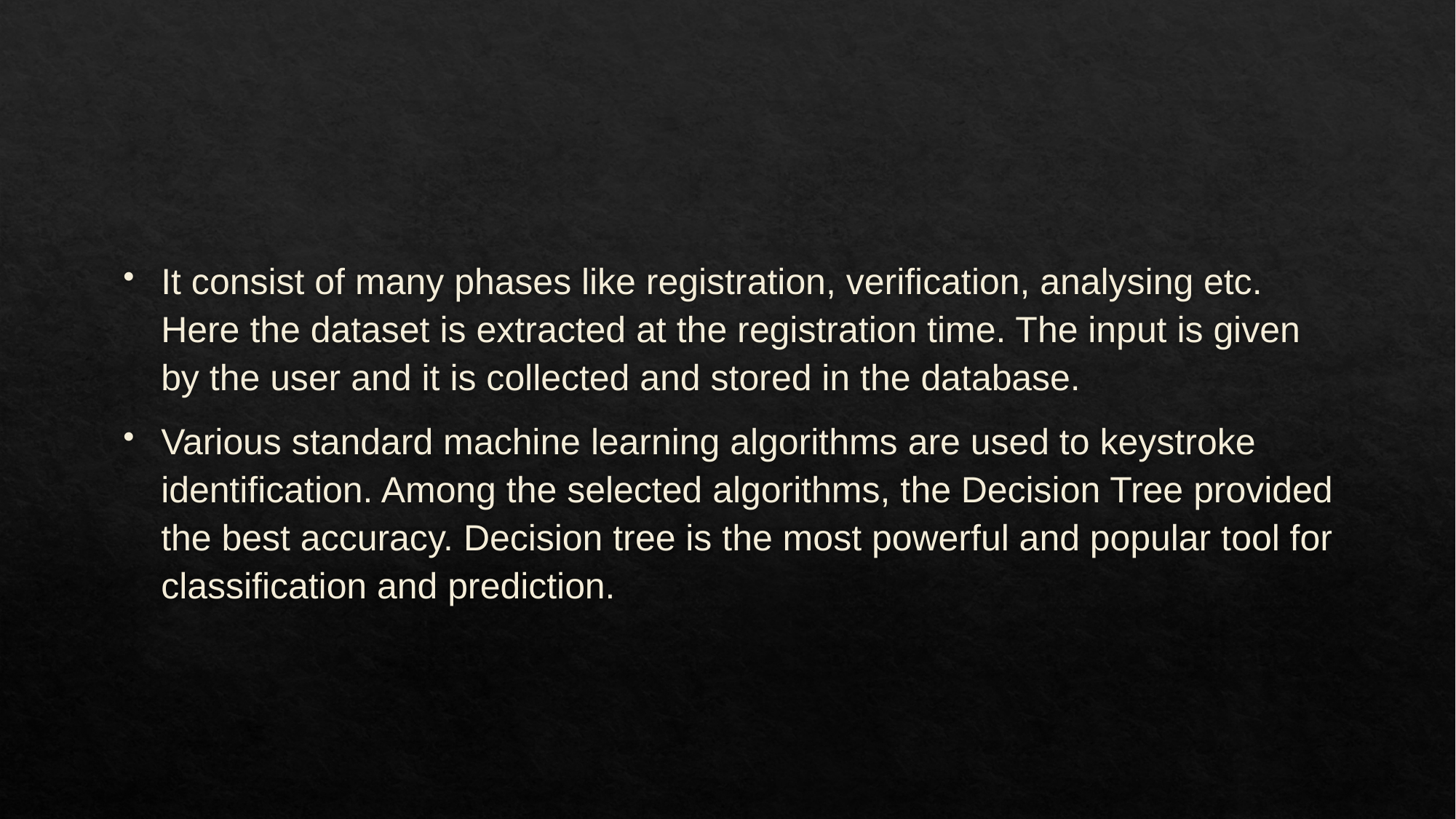

It consist of many phases like registration, verification, analysing etc. Here the dataset is extracted at the registration time. The input is given by the user and it is collected and stored in the database.
Various standard machine learning algorithms are used to keystroke identification. Among the selected algorithms, the Decision Tree provided the best accuracy. Decision tree is the most powerful and popular tool for classification and prediction.